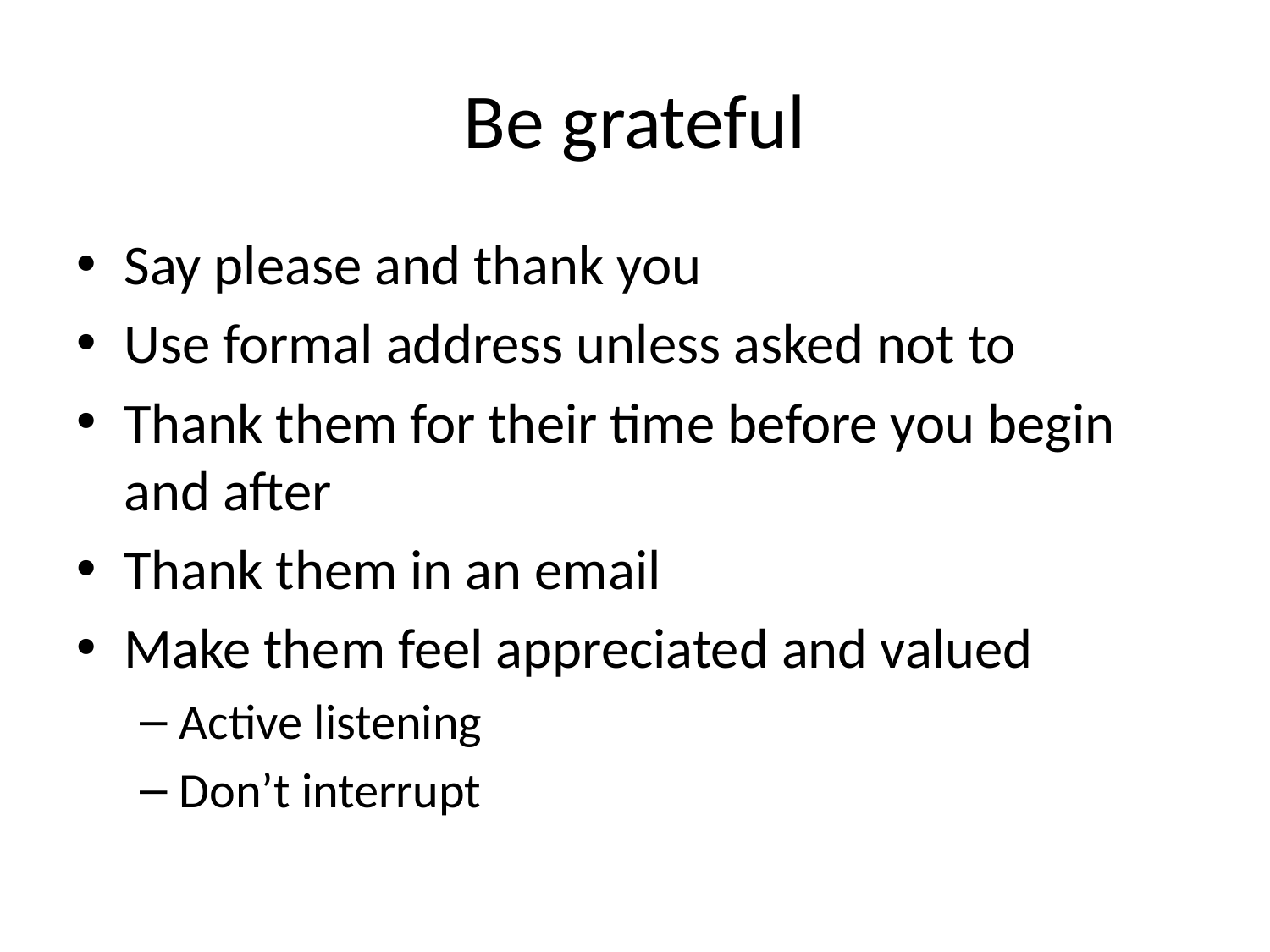

# Be grateful
Say please and thank you
Use formal address unless asked not to
Thank them for their time before you begin and after
Thank them in an email
Make them feel appreciated and valued
Active listening
Don’t interrupt